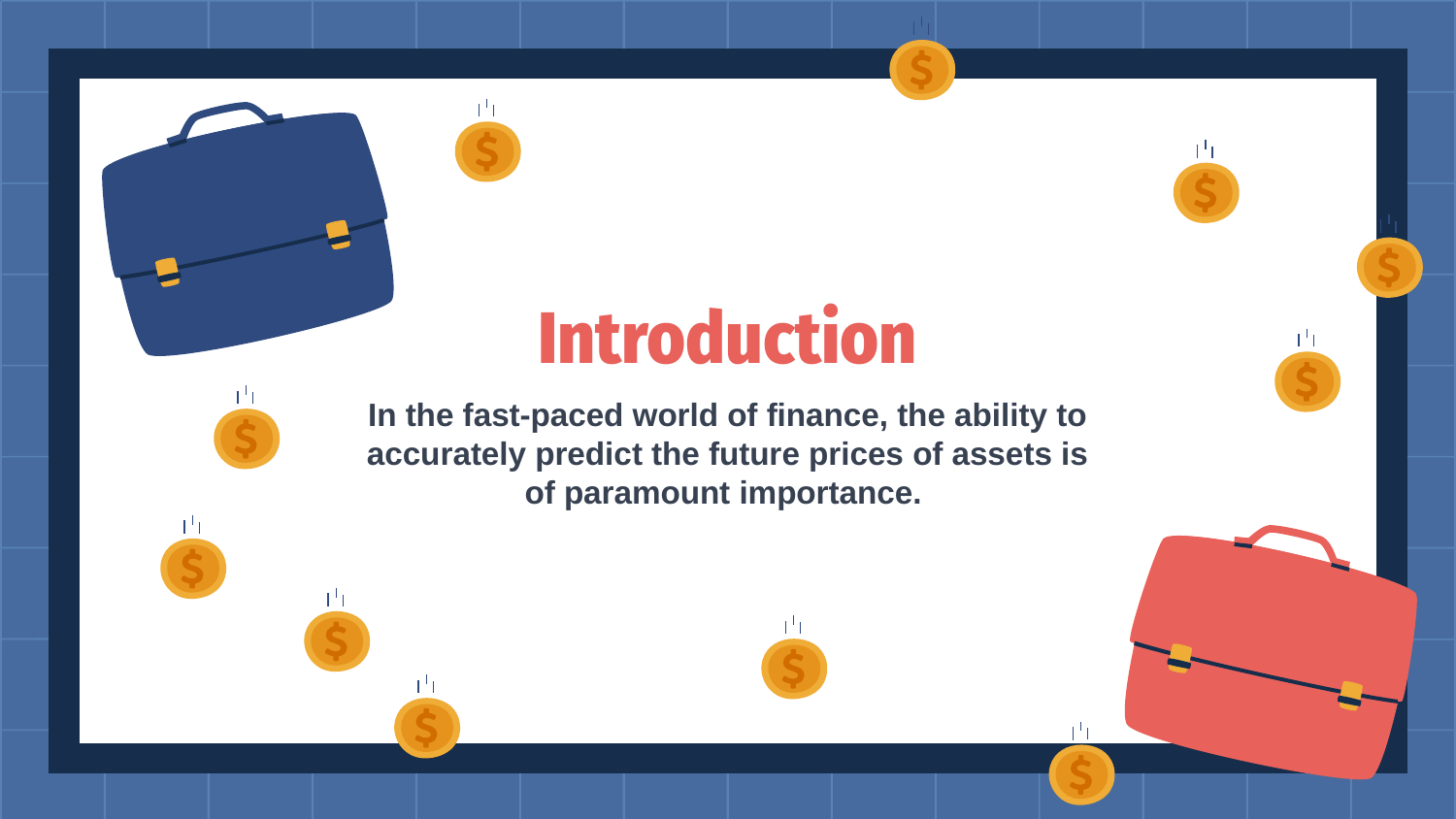

# Introduction

In the fast-paced world of finance, the ability to accurately predict the future prices of assets is of paramount importance.